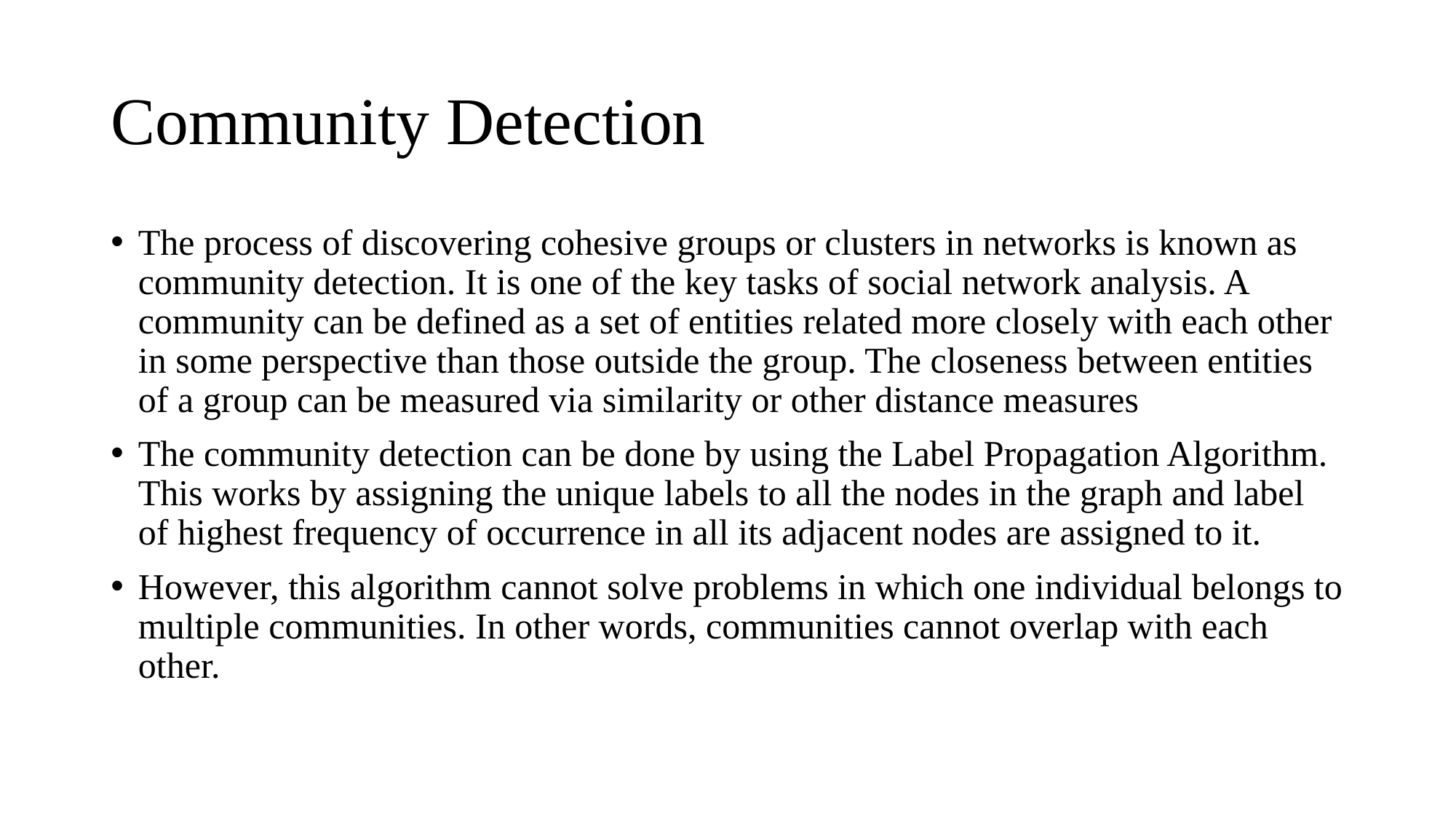

# Community Detection
The process of discovering cohesive groups or clusters in networks is known as community detection. It is one of the key tasks of social network analysis. A community can be defined as a set of entities related more closely with each other in some perspective than those outside the group. The closeness between entities of a group can be measured via similarity or other distance measures
The community detection can be done by using the Label Propagation Algorithm. This works by assigning the unique labels to all the nodes in the graph and label of highest frequency of occurrence in all its adjacent nodes are assigned to it.
However, this algorithm cannot solve problems in which one individual belongs to multiple communities. In other words, communities cannot overlap with each other.